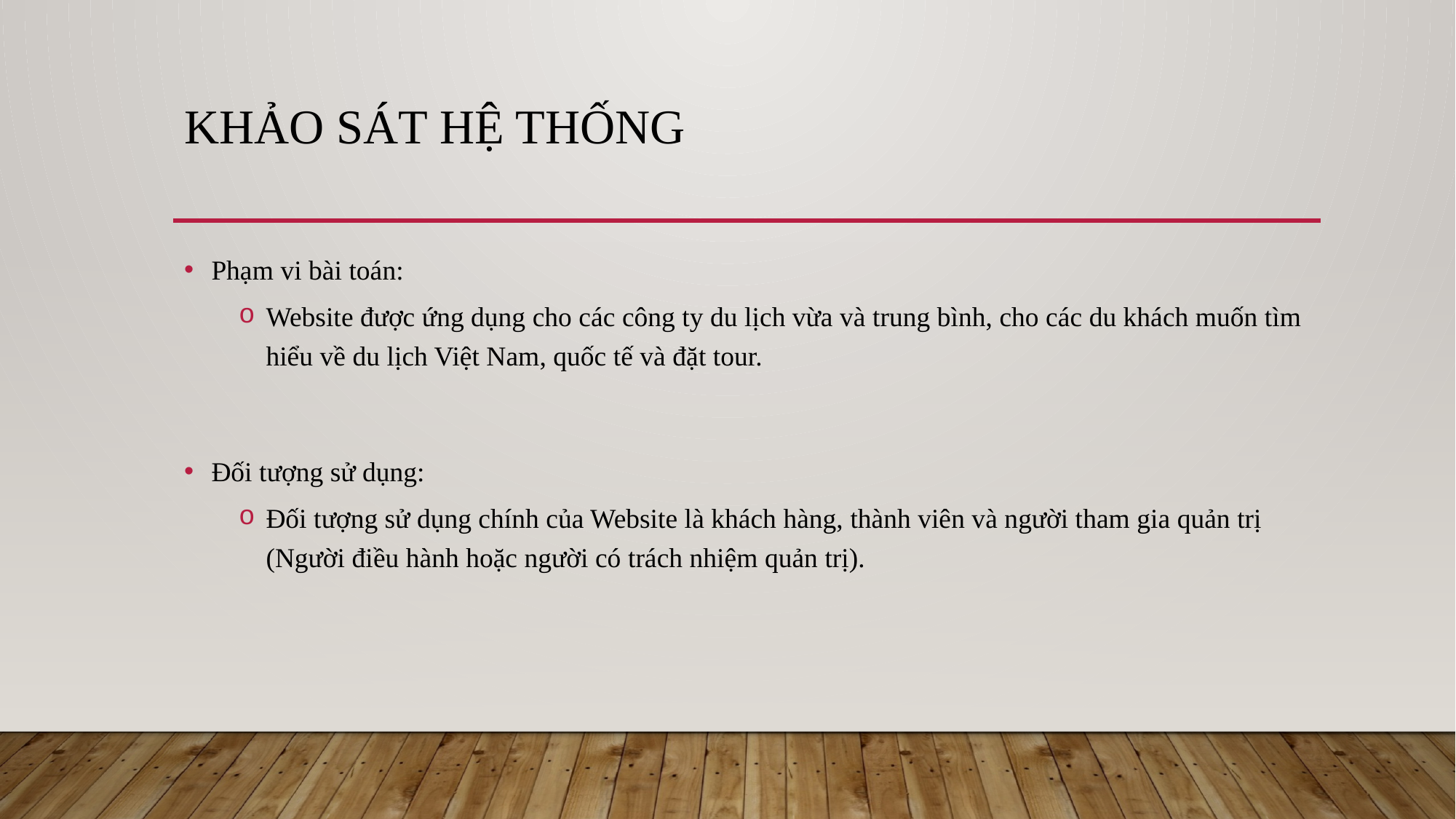

# Khảo sát hệ thống
Phạm vi bài toán:
Website được ứng dụng cho các công ty du lịch vừa và trung bình, cho các du khách muốn tìm hiểu về du lịch Việt Nam, quốc tế và đặt tour.

Đối tượng sử dụng:
Đối tượng sử dụng chính của Website là khách hàng, thành viên và người tham gia quản trị (Người điều hành hoặc người có trách nhiệm quản trị).